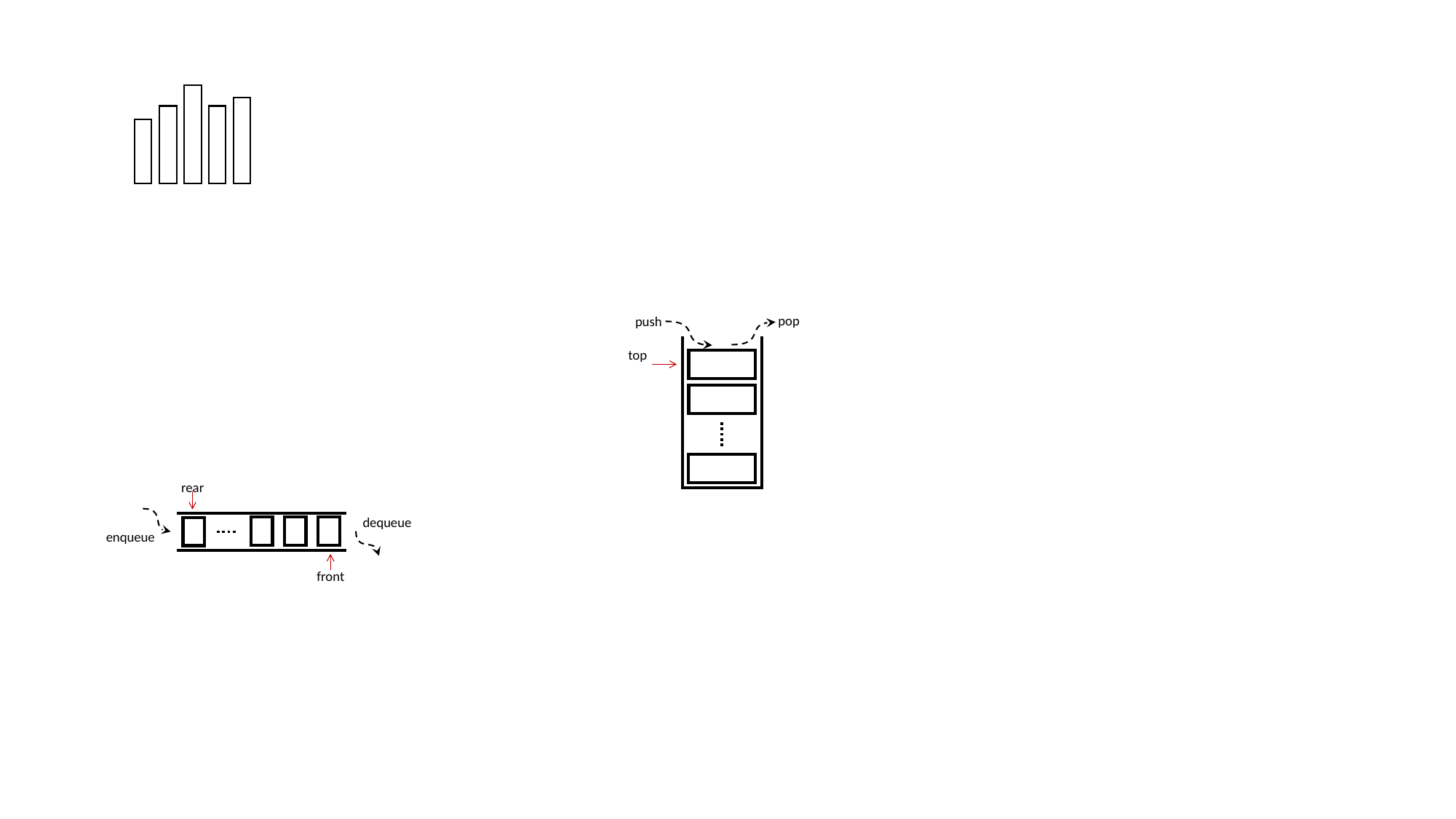

pop
push

top

rear
dequeue

enqueue
front